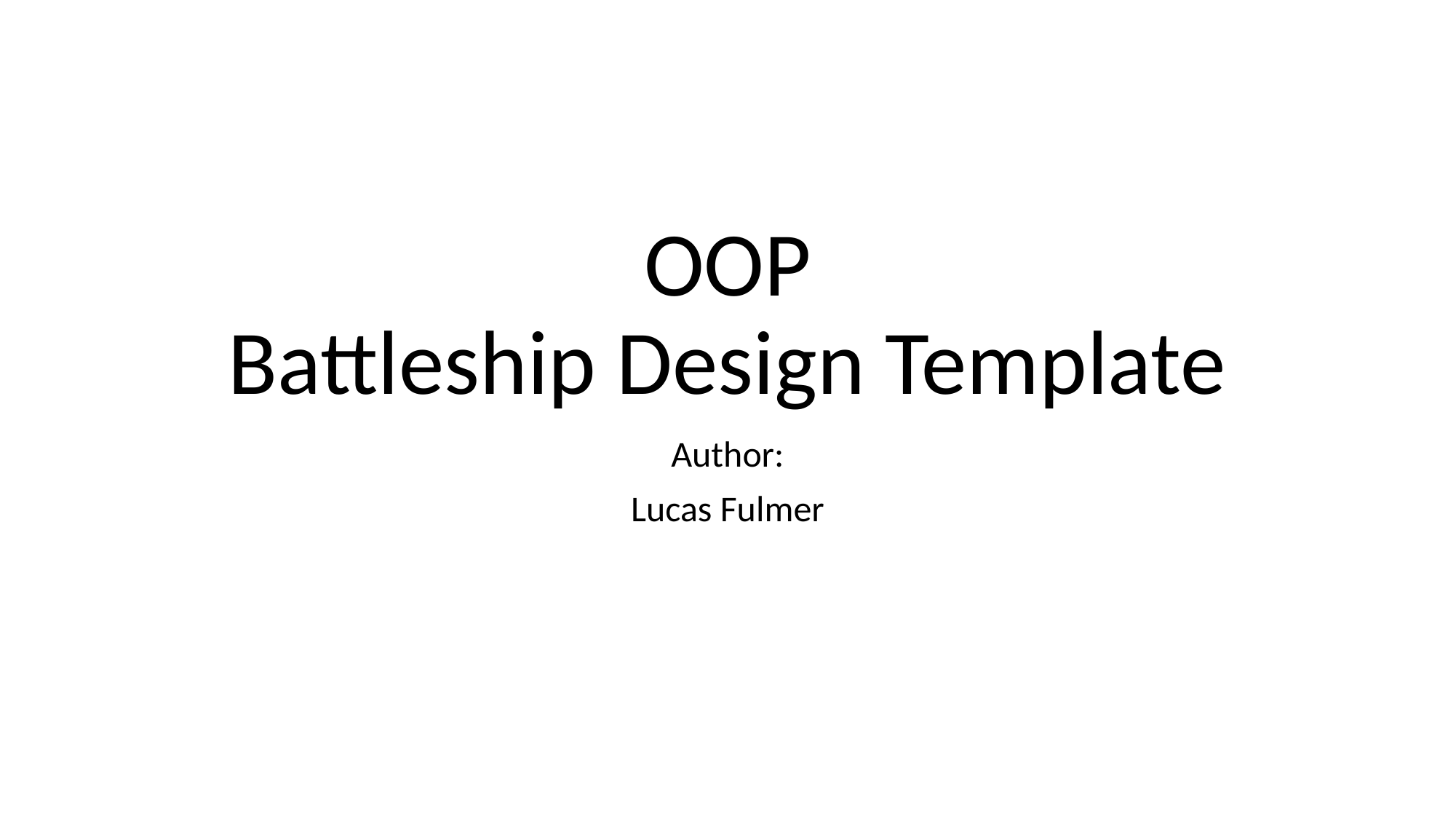

# OOP Battleship Design Template
Author:
Lucas Fulmer